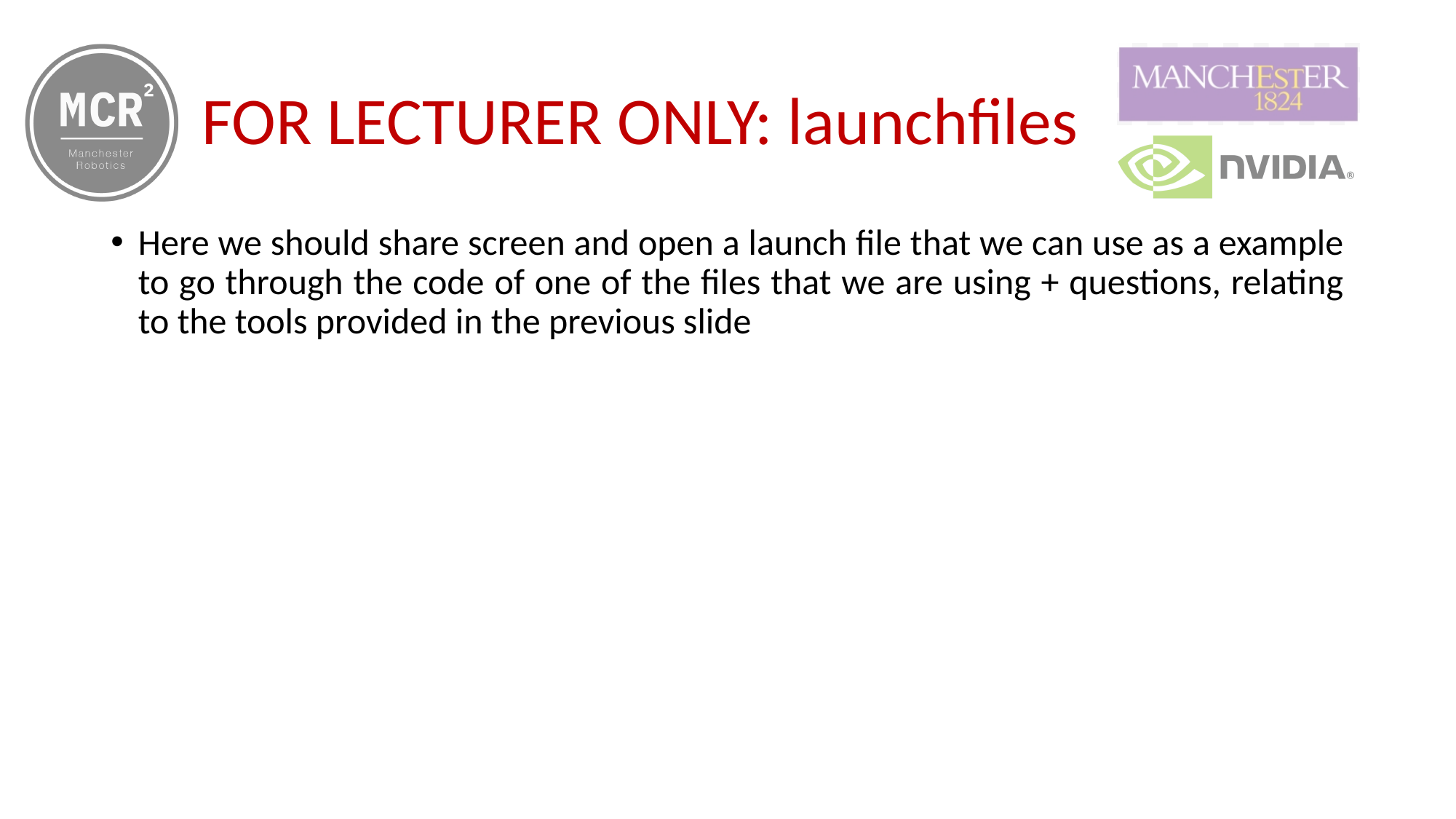

# FOR LECTURER ONLY: launchfiles
Here we should share screen and open a launch file that we can use as a example to go through the code of one of the files that we are using + questions, relating to the tools provided in the previous slide